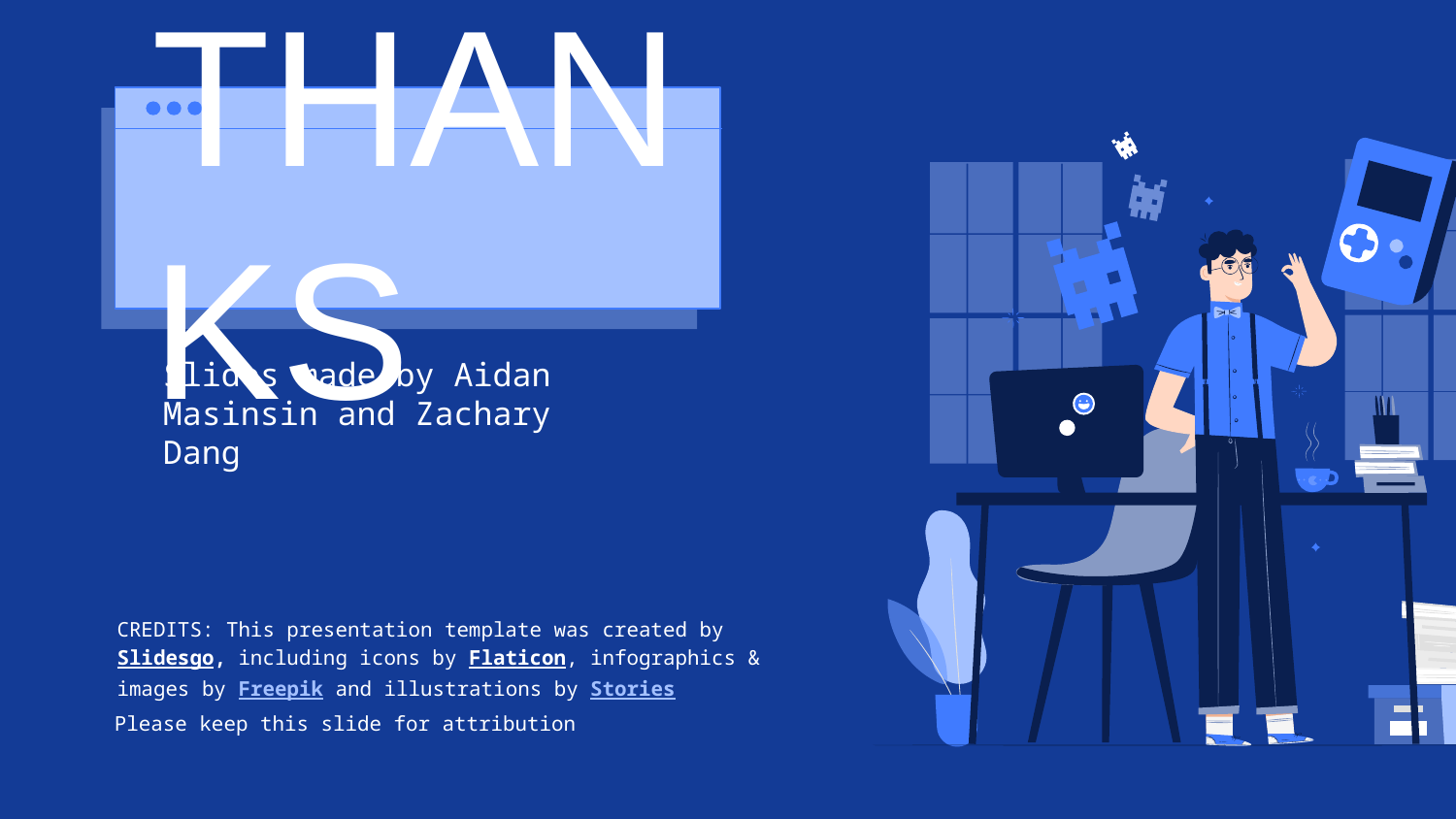

# THANKS

Slides made by Aidan Masinsin and Zachary Dang
Please keep this slide for attribution